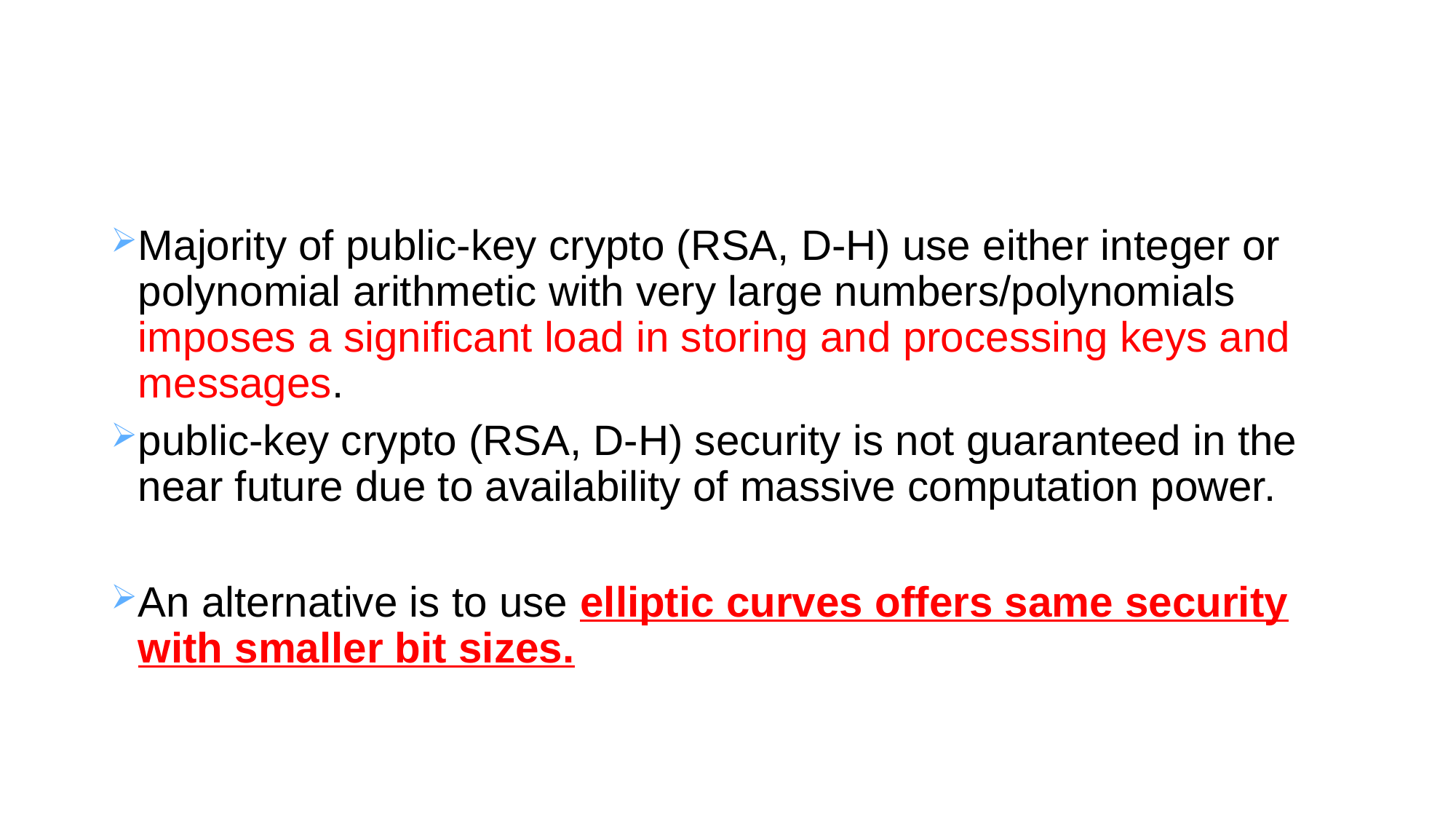

#
Majority of public-key crypto (RSA, D-H) use either integer or polynomial arithmetic with very large numbers/polynomials imposes a significant load in storing and processing keys and messages.
public-key crypto (RSA, D-H) security is not guaranteed in the near future due to availability of massive computation power.

An alternative is to use elliptic curves offers same security with smaller bit sizes.